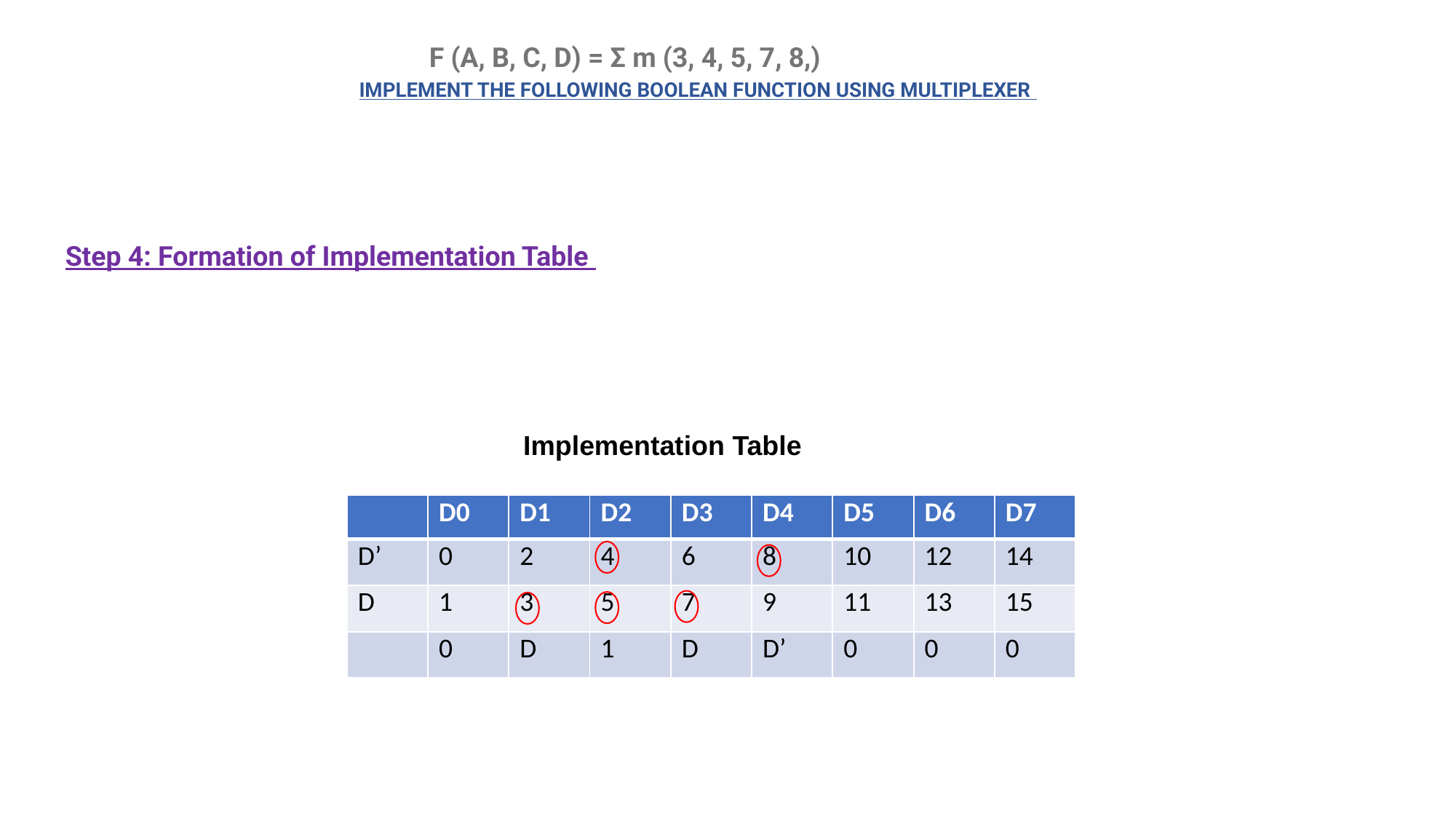

F (A, B, C, D) = Σ m (3, 4, 5, 7, 8,)
# IMPLEMENT THE FOLLOWING BOOLEAN FUNCTION USING MULTIPLEXER
Step 4: Formation of Implementation Table
Implementation Table
|  | D0 | D1 | D2 | D3 | D4 | D5 | D6 | D7 |
| --- | --- | --- | --- | --- | --- | --- | --- | --- |
| D’ | 0 | 2 | 4 | 6 | 8 | 10 | 12 | 14 |
| D | 1 | 3 | 5 | 7 | 9 | 11 | 13 | 15 |
|  | 0 | D | 1 | D | D’ | 0 | 0 | 0 |